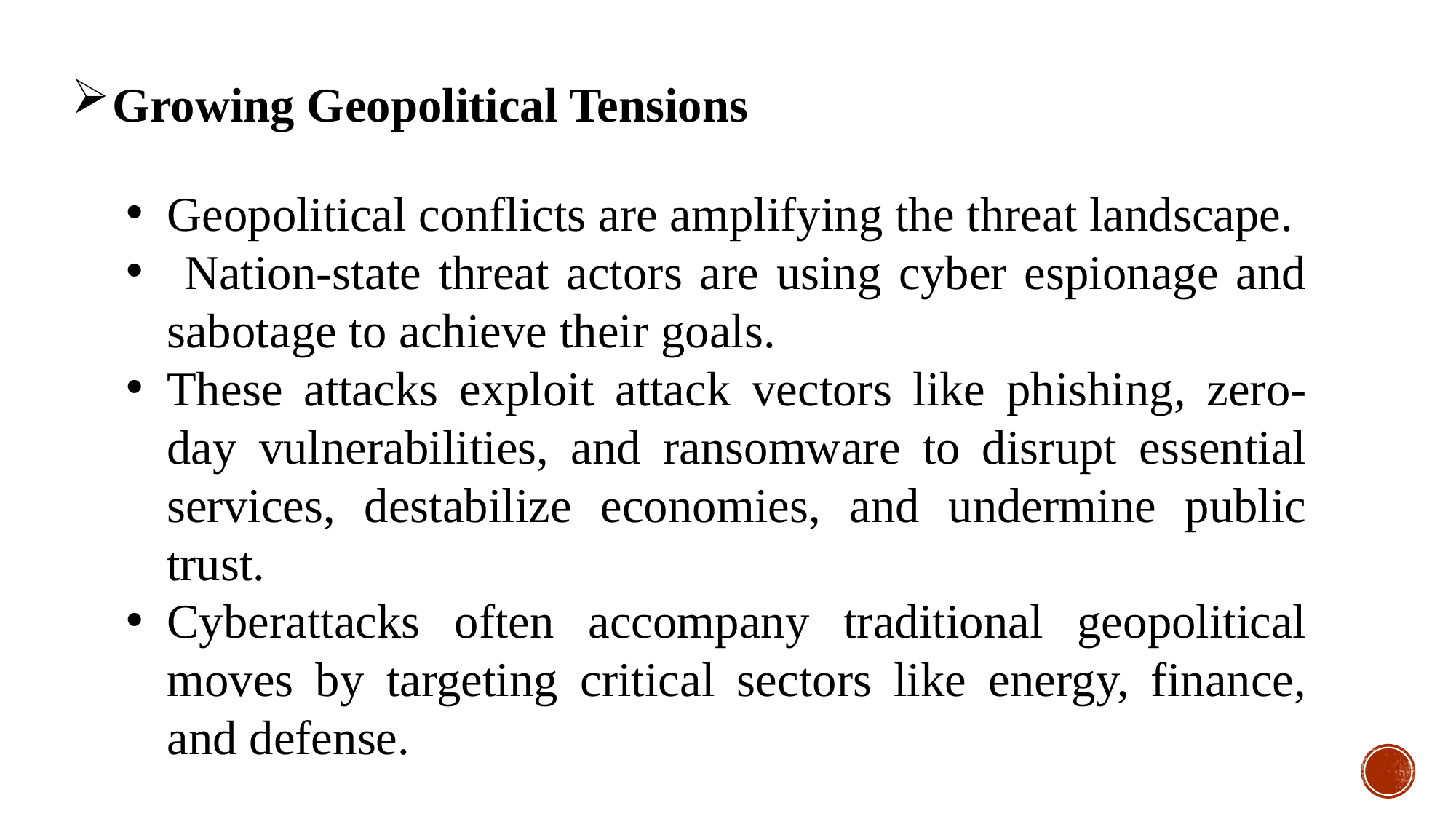

Growing Geopolitical Tensions

Geopolitical conflicts are amplifying the threat landscape.
 Nation-state threat actors are using cyber espionage and sabotage to achieve their goals.
These attacks exploit attack vectors like phishing, zero-day vulnerabilities, and ransomware to disrupt essential services, destabilize economies, and undermine public trust.
Cyberattacks often accompany traditional geopolitical moves by targeting critical sectors like energy, finance, and defense.